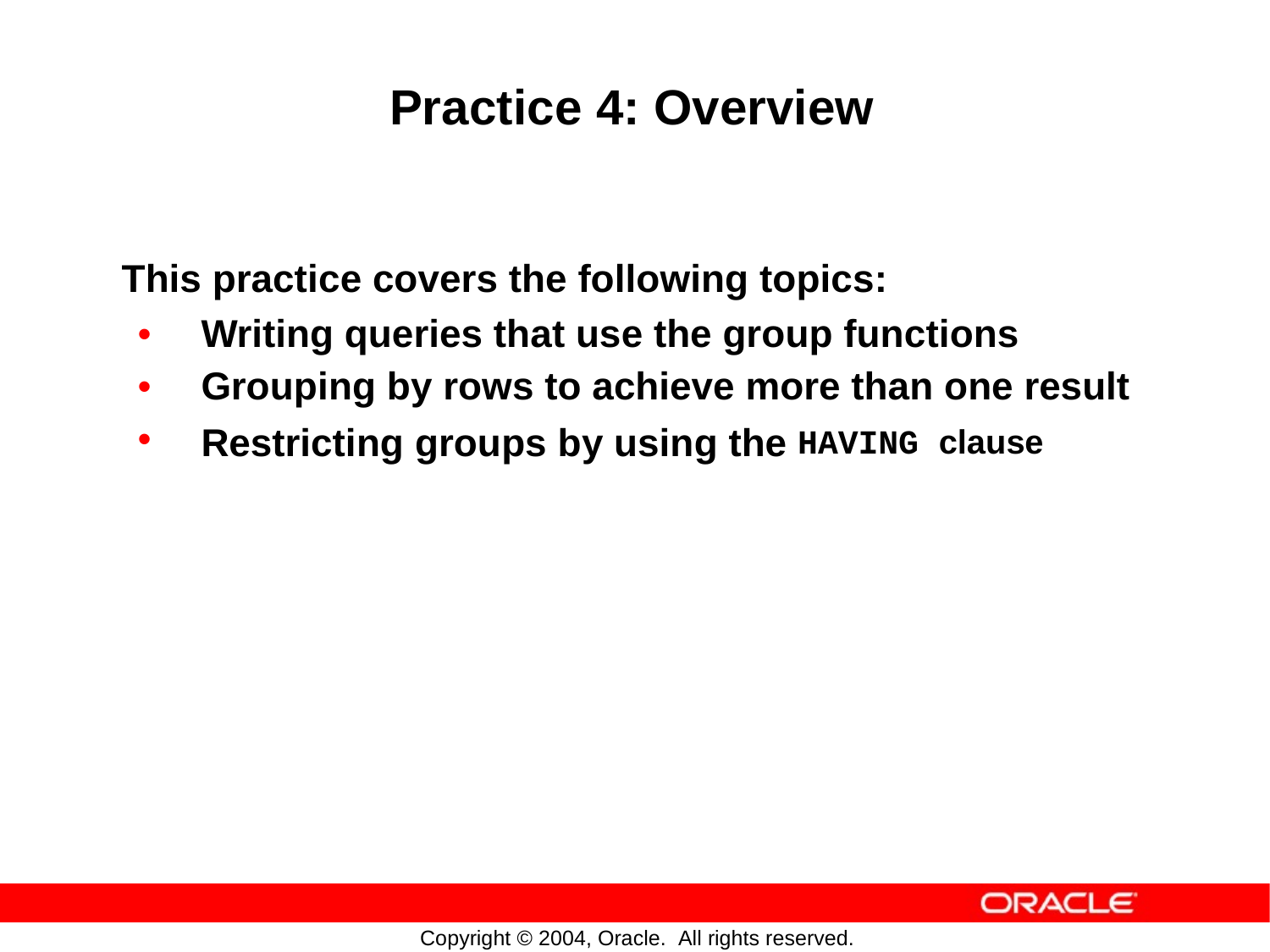

Practice 4: Overview
This practice covers the following topics:
•
•
•
Writing queries that use the group functions
Grouping by rows to achieve more than one result
Restricting
groups
by
using
the
HAVING clause

Copyright © 2004, Oracle.  All rights reserved.